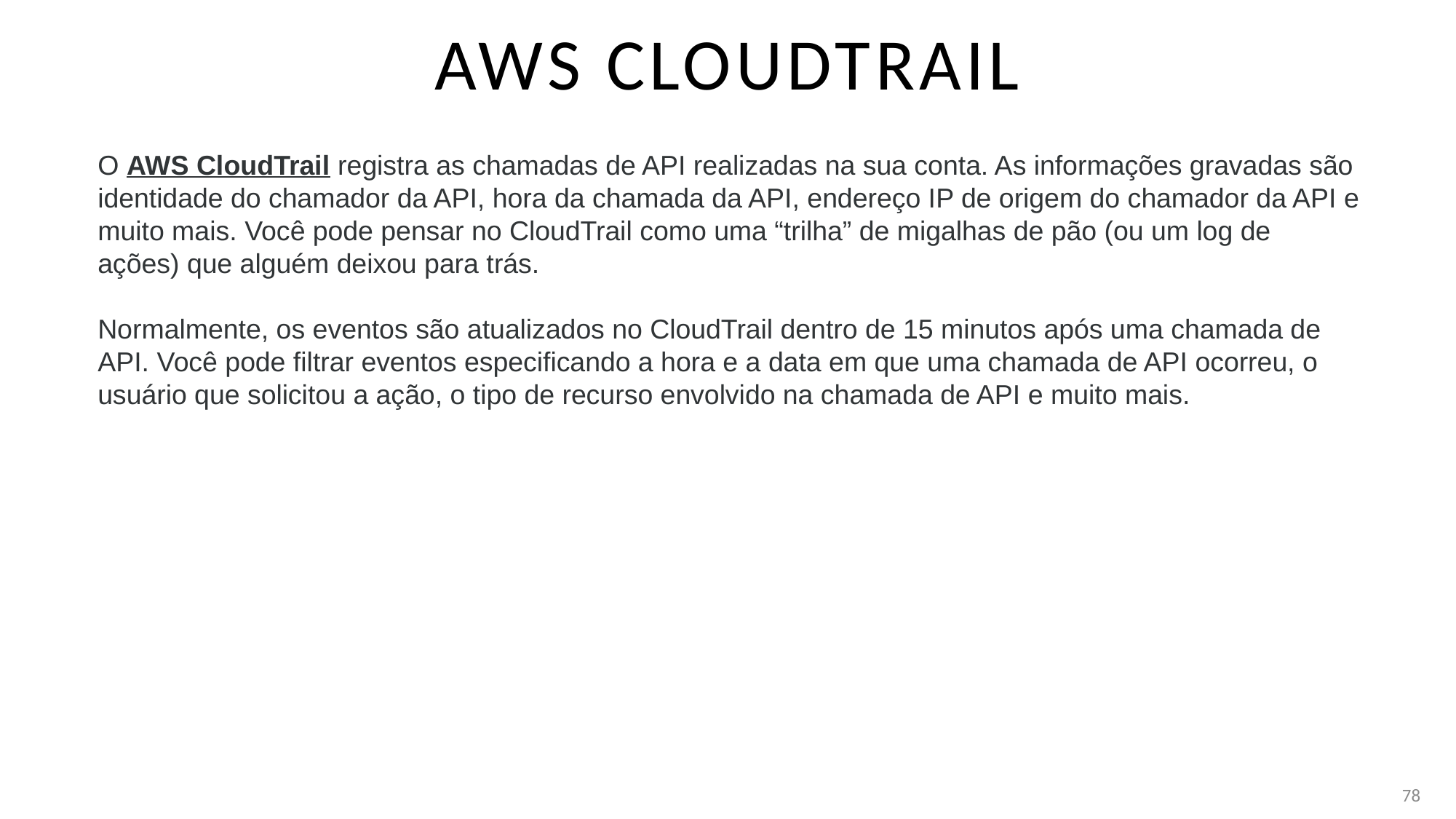

# Aws cloudtrail
O AWS CloudTrail registra as chamadas de API realizadas na sua conta. As informações gravadas são identidade do chamador da API, hora da chamada da API, endereço IP de origem do chamador da API e muito mais. Você pode pensar no CloudTrail como uma “trilha” de migalhas de pão (ou um log de ações) que alguém deixou para trás.

Normalmente, os eventos são atualizados no CloudTrail dentro de 15 minutos após uma chamada de API. Você pode filtrar eventos especificando a hora e a data em que uma chamada de API ocorreu, o usuário que solicitou a ação, o tipo de recurso envolvido na chamada de API e muito mais.
78